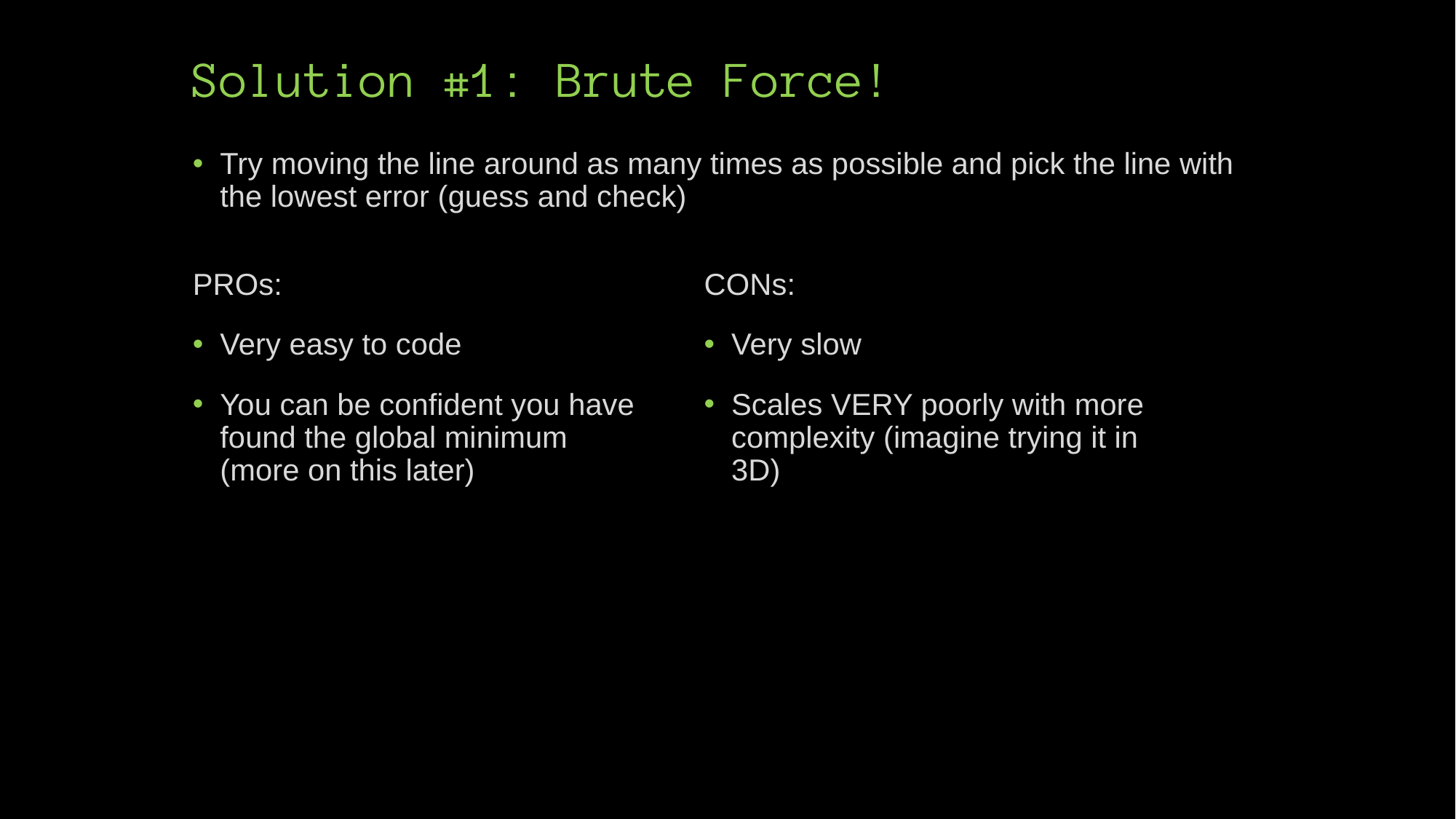

# Solution #1: Brute Force!
Try moving the line around as many times as possible and pick the line with the lowest error (guess and check)
PROs:
Very easy to code
You can be confident you have found the global minimum (more on this later)

CONs:
Very slow
Scales VERY poorly with more complexity (imagine trying it in 3D)